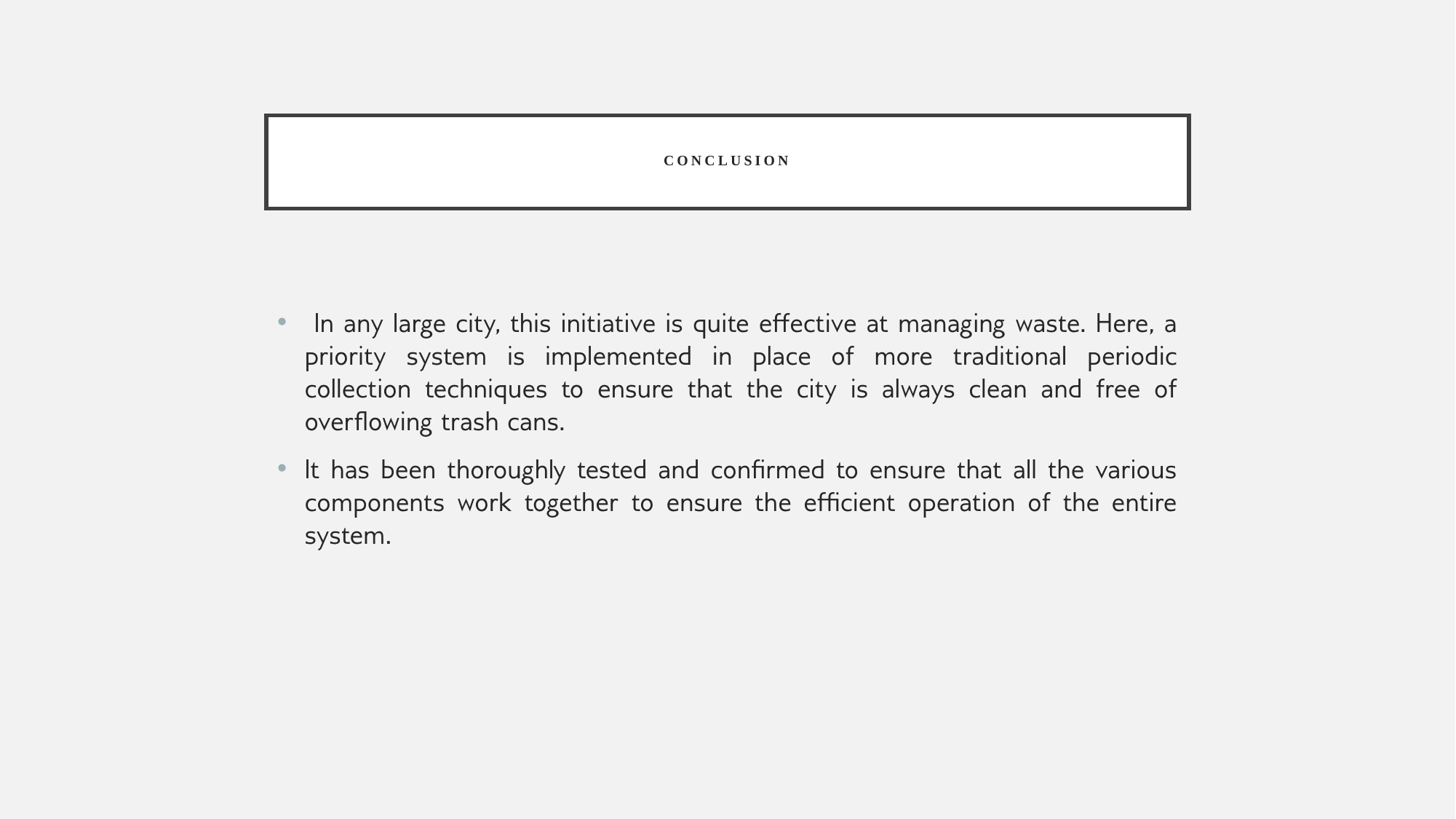

# CONCLUSION
 In any large city, this initiative is quite effective at managing waste. Here, a priority system is implemented in place of more traditional periodic collection techniques to ensure that the city is always clean and free of overflowing trash cans.
It has been thoroughly tested and confirmed to ensure that all the various components work together to ensure the efficient operation of the entire system.